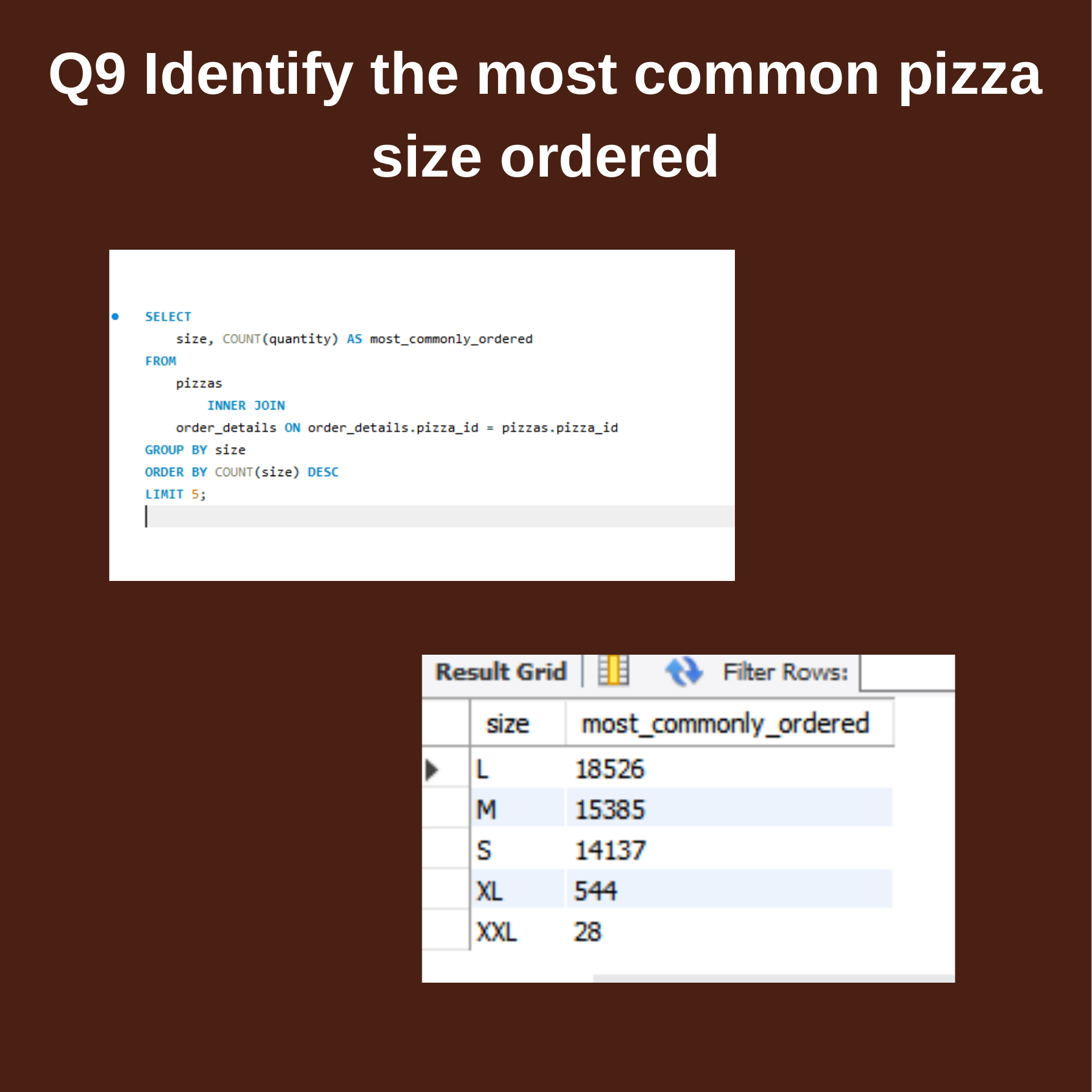

Q9 Identify the most common pizza size ordered